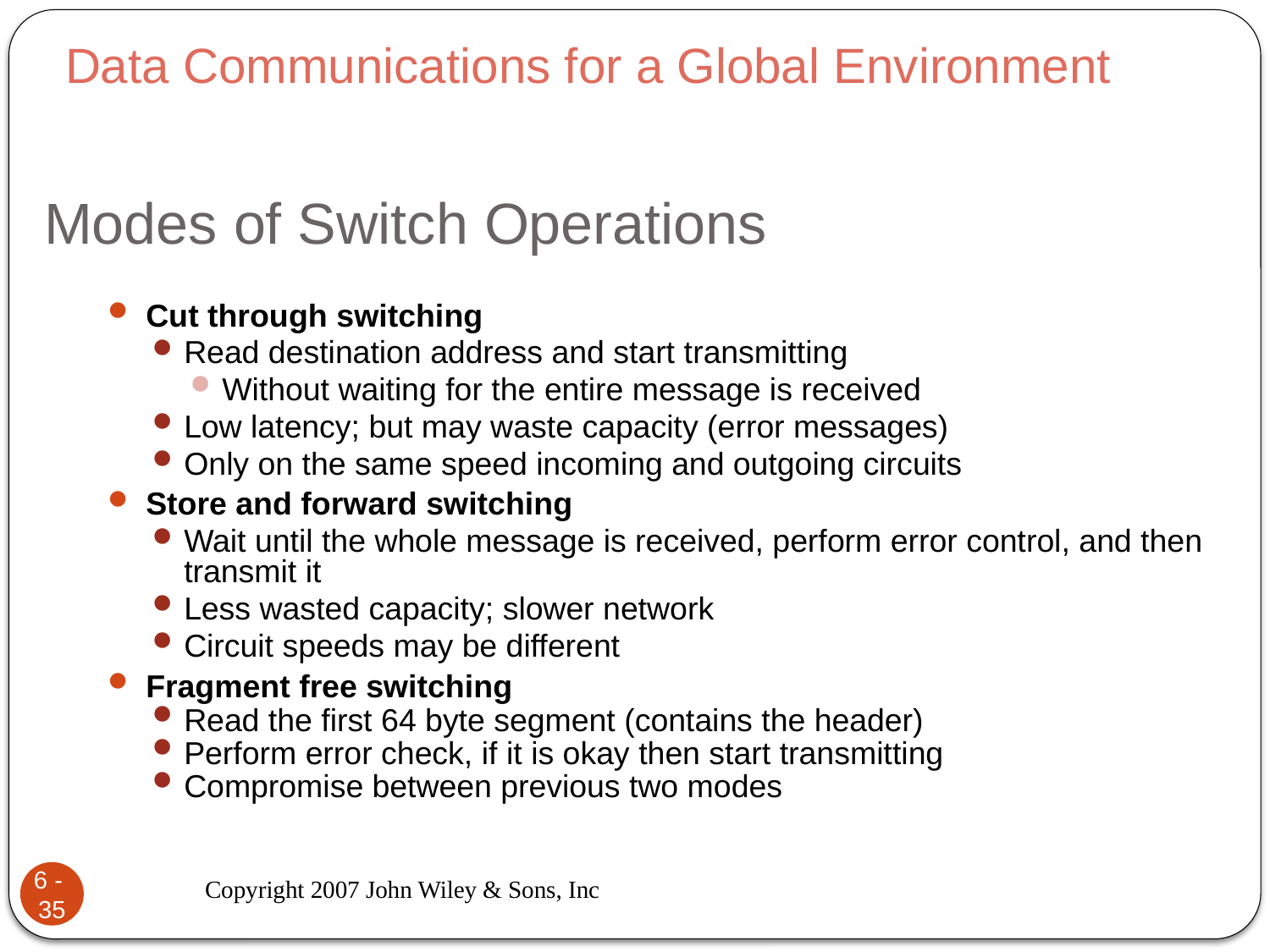

Data Communications for a Global Environment
# Modes of Switch Operations
Cut through switching
Read destination address and start transmitting
Without waiting for the entire message is received
Low latency; but may waste capacity (error messages)
Only on the same speed incoming and outgoing circuits
Store and forward switching
Wait until the whole message is received, perform error control, and then transmit it
Less wasted capacity; slower network
Circuit speeds may be different
Fragment free switching
Read the first 64 byte segment (contains the header)
Perform error check, if it is okay then start transmitting
Compromise between previous two modes
Copyright 2007 John Wiley & Sons, Inc
6 - 35